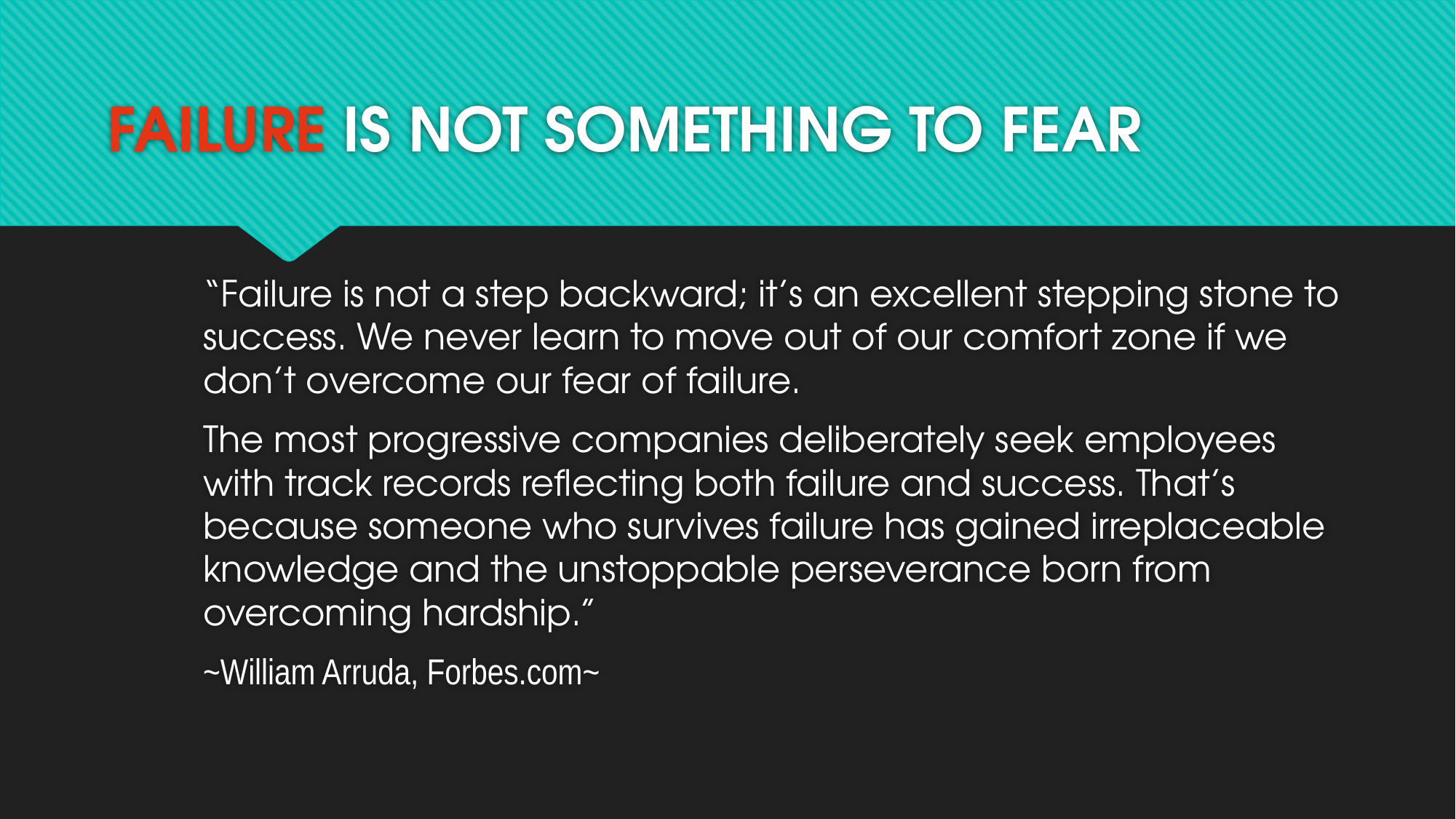

# FAILURE IS NOT SOMETHING TO FEAR
“Failure is not a step backward; it’s an excellent stepping stone to success. We never learn to move out of our comfort zone if we don’t overcome our fear of failure.
The most progressive companies deliberately seek employees with track records reflecting both failure and success. That’s because someone who survives failure has gained irreplaceable knowledge and the unstoppable perseverance born from overcoming hardship.”
~William Arruda, Forbes.com~